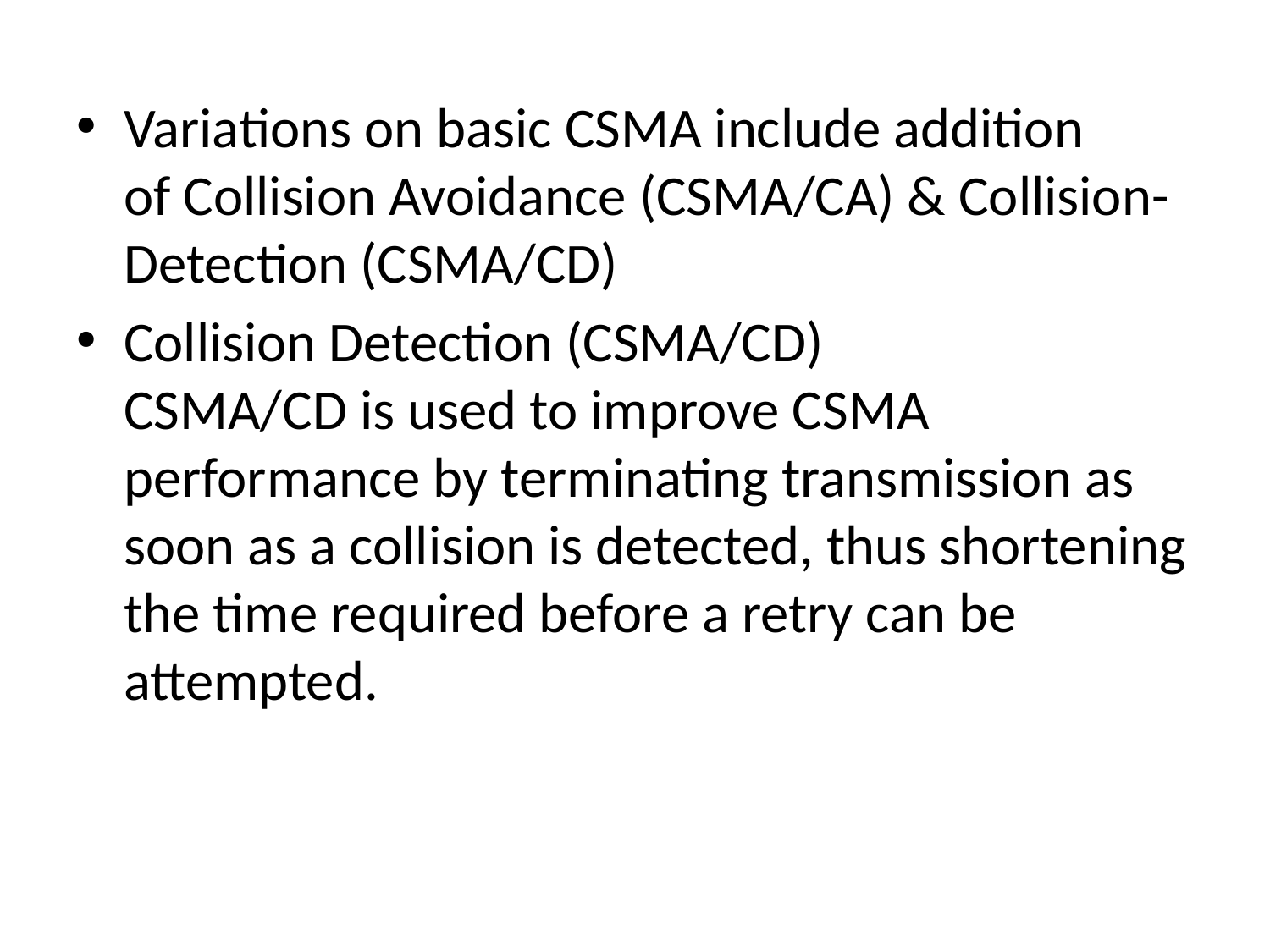

Variations on basic CSMA include addition of Collision Avoidance (CSMA/CA) & Collision-Detection (CSMA/CD)
Collision Detection (CSMA/CD)
CSMA/CD is used to improve CSMA performance by terminating transmission as soon as a collision is detected, thus shortening the time required before a retry can be attempted.